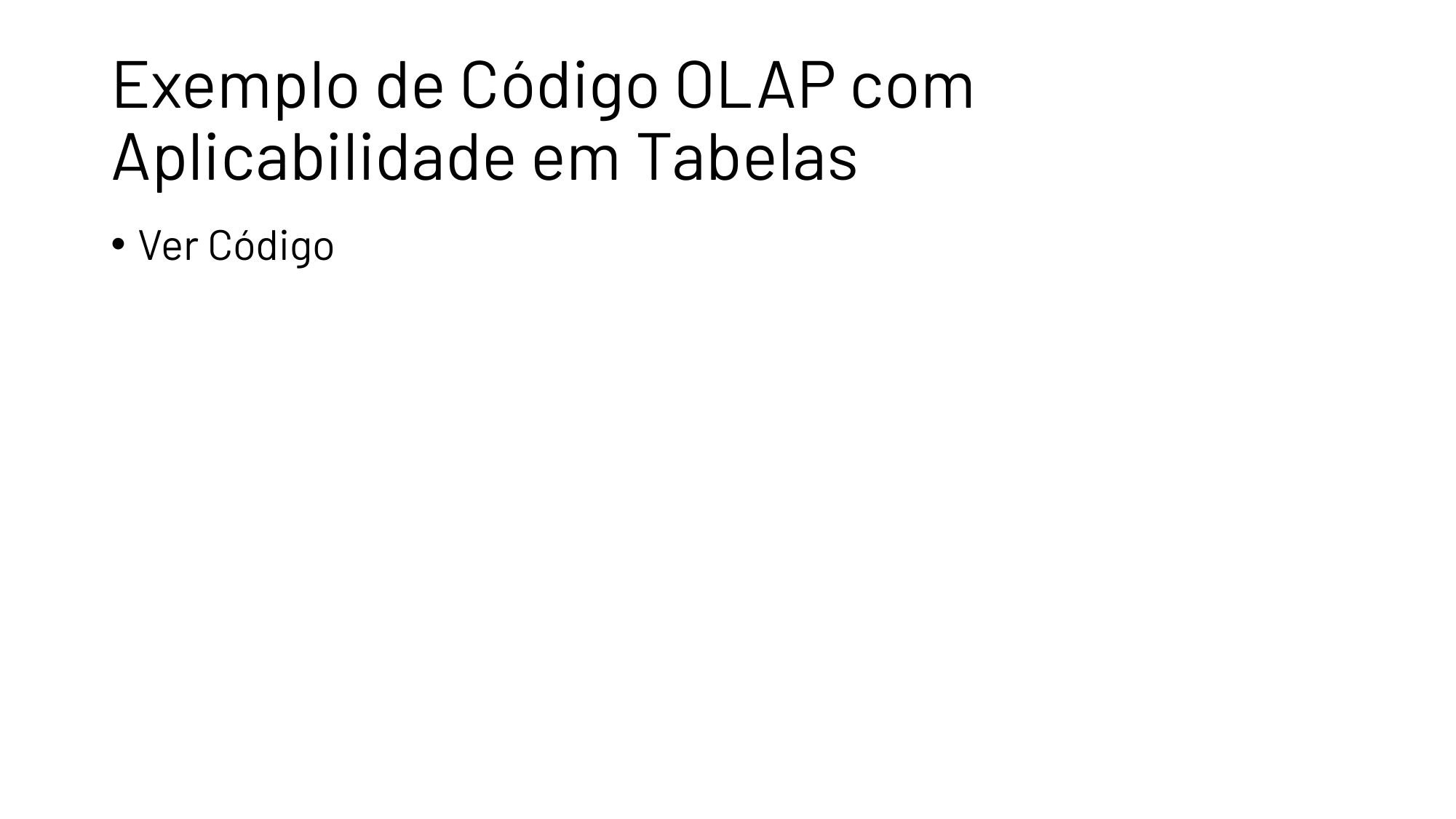

# Exemplo de Código OLAP com Aplicabilidade em Tabelas
Ver Código